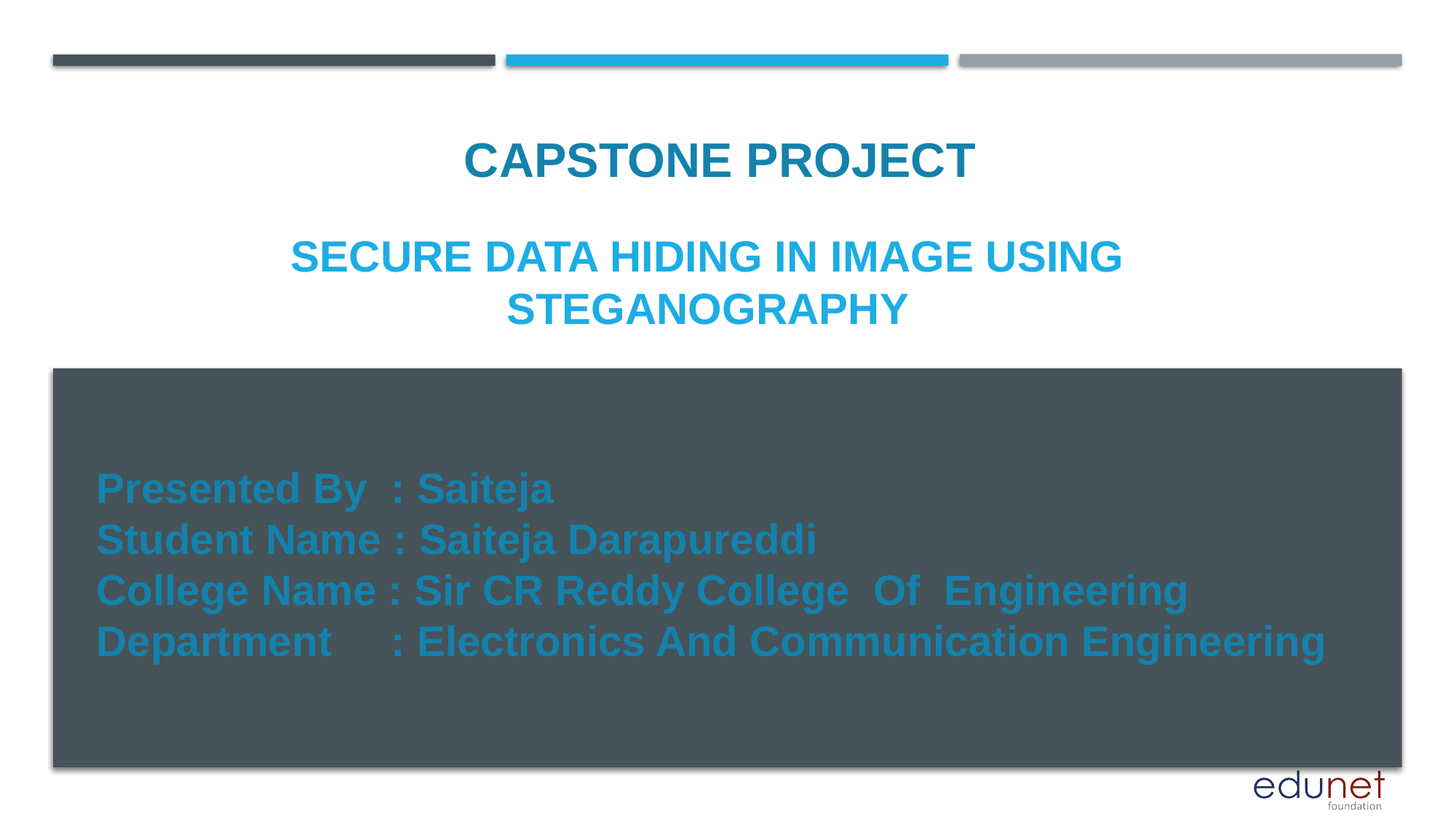

CAPSTONE PROJECT
# Secure data hiding in image using steganography
Presented By  : Saiteja
Student Name : Saiteja Darapureddi
College Name : Sir CR Reddy College  Of  Engineering
Department     : Electronics And Communication Engineering